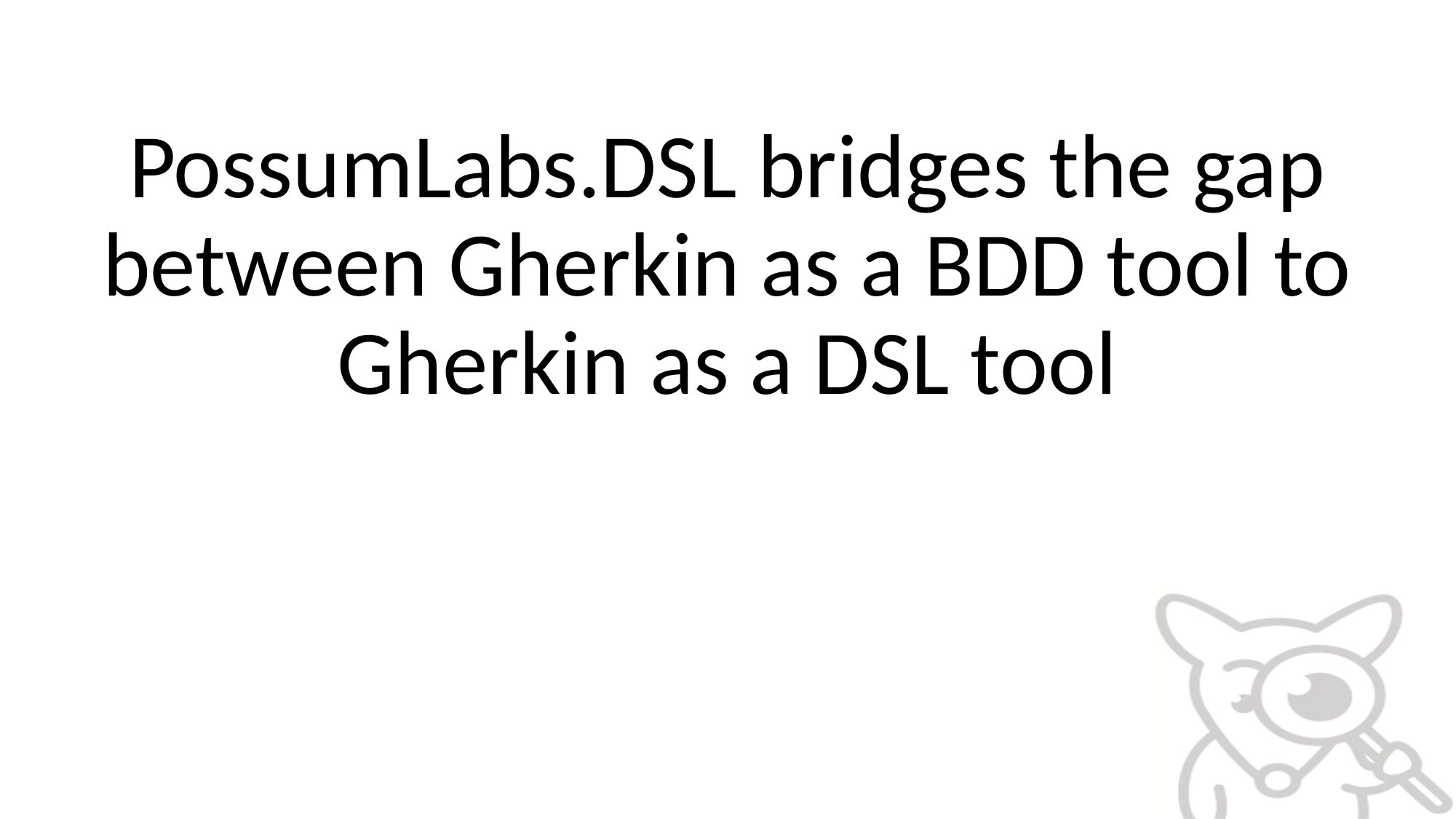

# PossumLabs.DSL bridges the gap between Gherkin as a BDD tool to Gherkin as a DSL tool